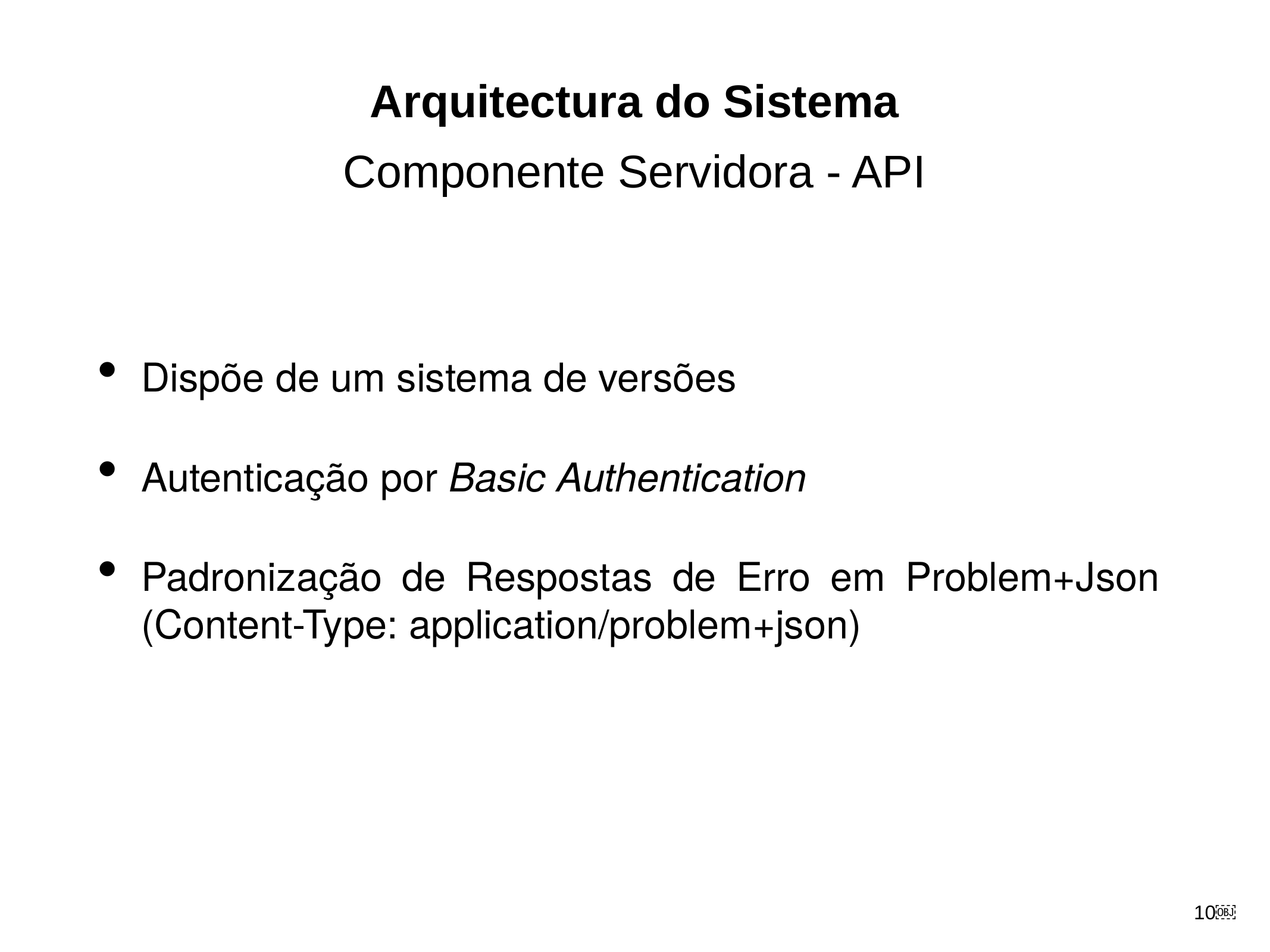

# Arquitectura do Sistema
Componente Servidora - API
Dispõe de um sistema de versões
Autenticação por Basic Authentication
Padronização de Respostas de Erro em Problem+Json (Content-Type: application/problem+json)
10￼